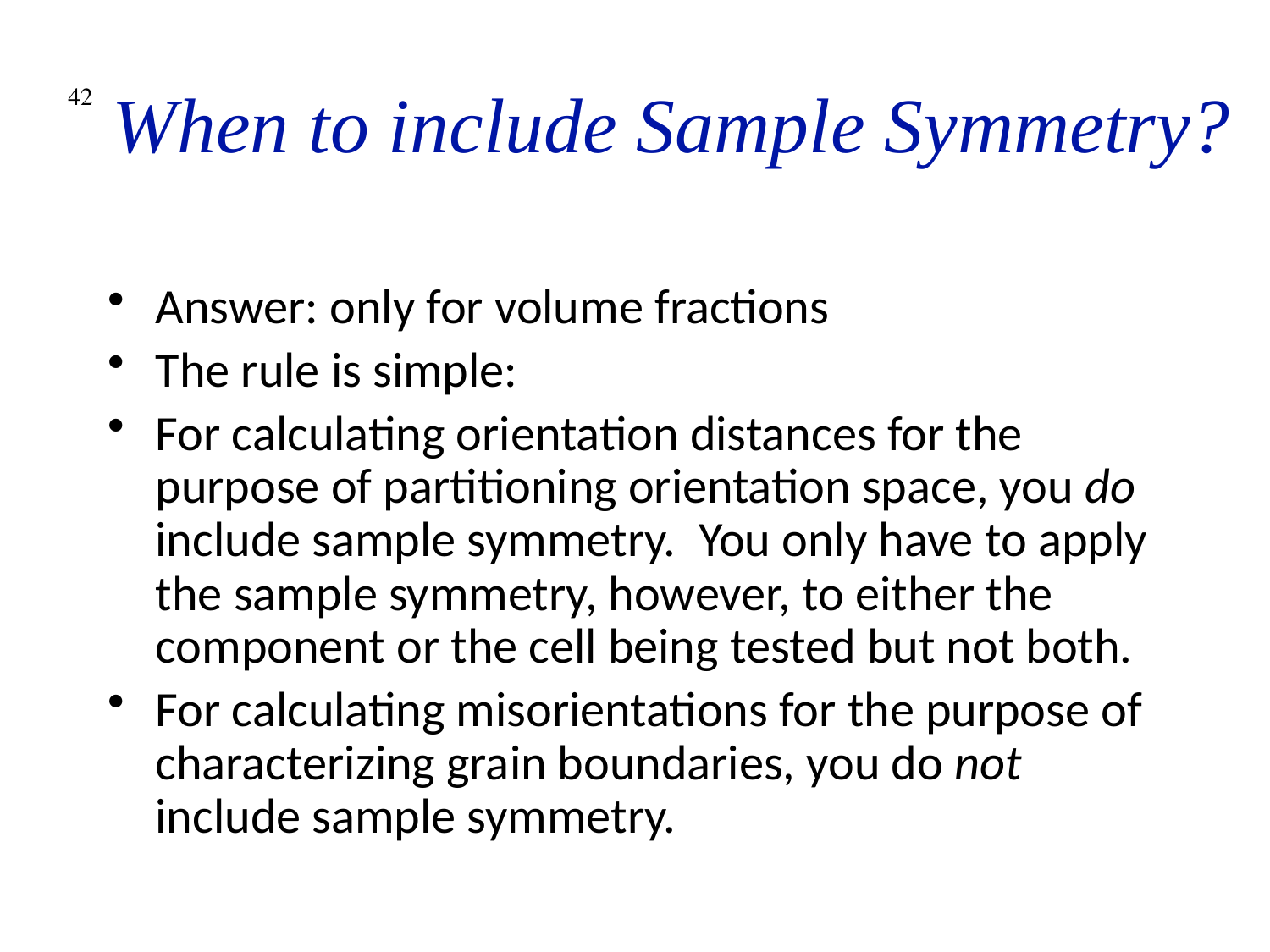

# When to include Sample Symmetry?
42
Answer: only for volume fractions
The rule is simple:
For calculating orientation distances for the purpose of partitioning orientation space, you do include sample symmetry.  You only have to apply the sample symmetry, however, to either the component or the cell being tested but not both.
For calculating misorientations for the purpose of characterizing grain boundaries, you do not include sample symmetry.